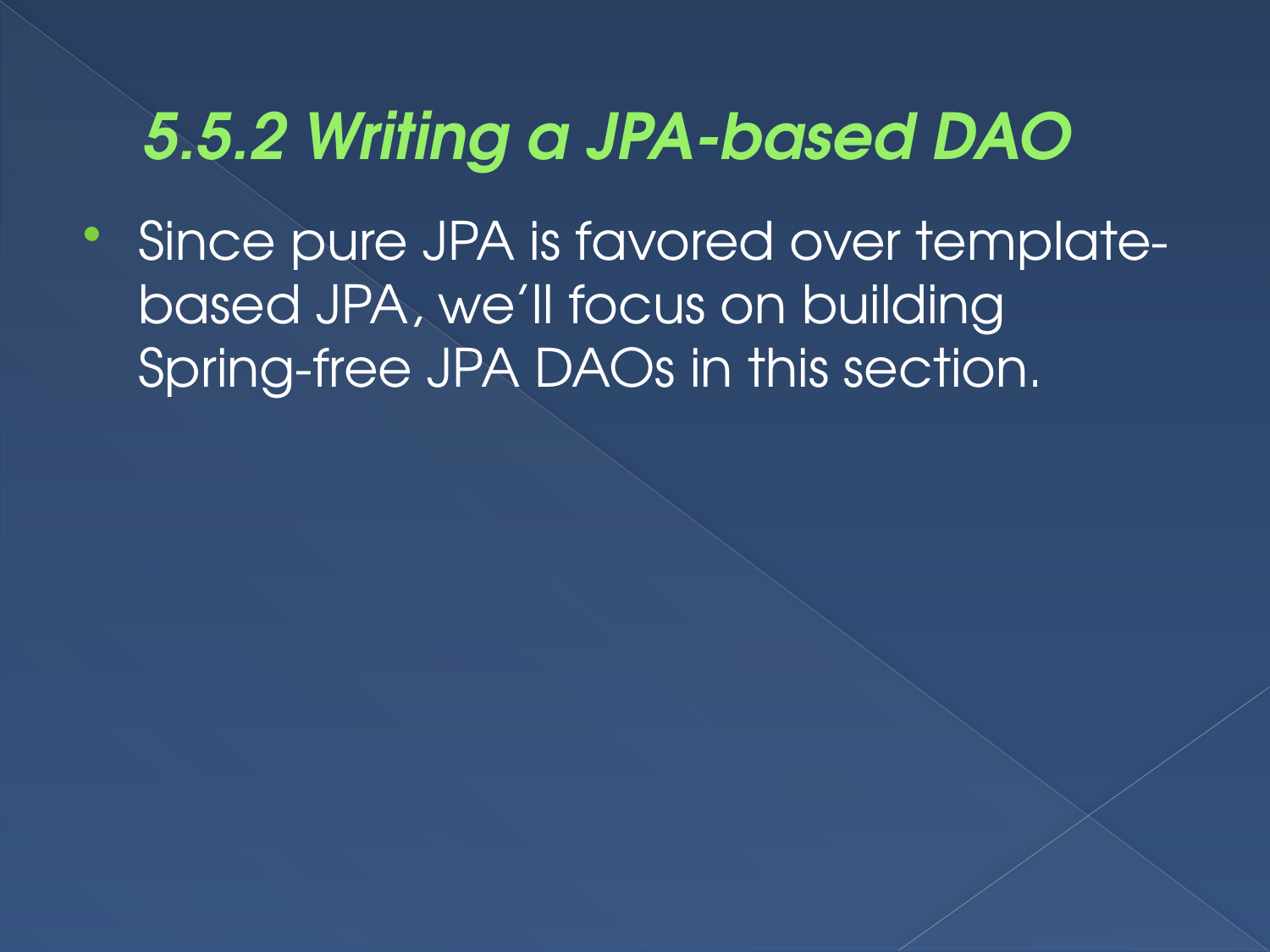

# 5.5.2 Writing a JPA-based DAO
Since pure JPA is favored over template-based JPA, we’ll focus on building Spring-free JPA DAOs in this section.